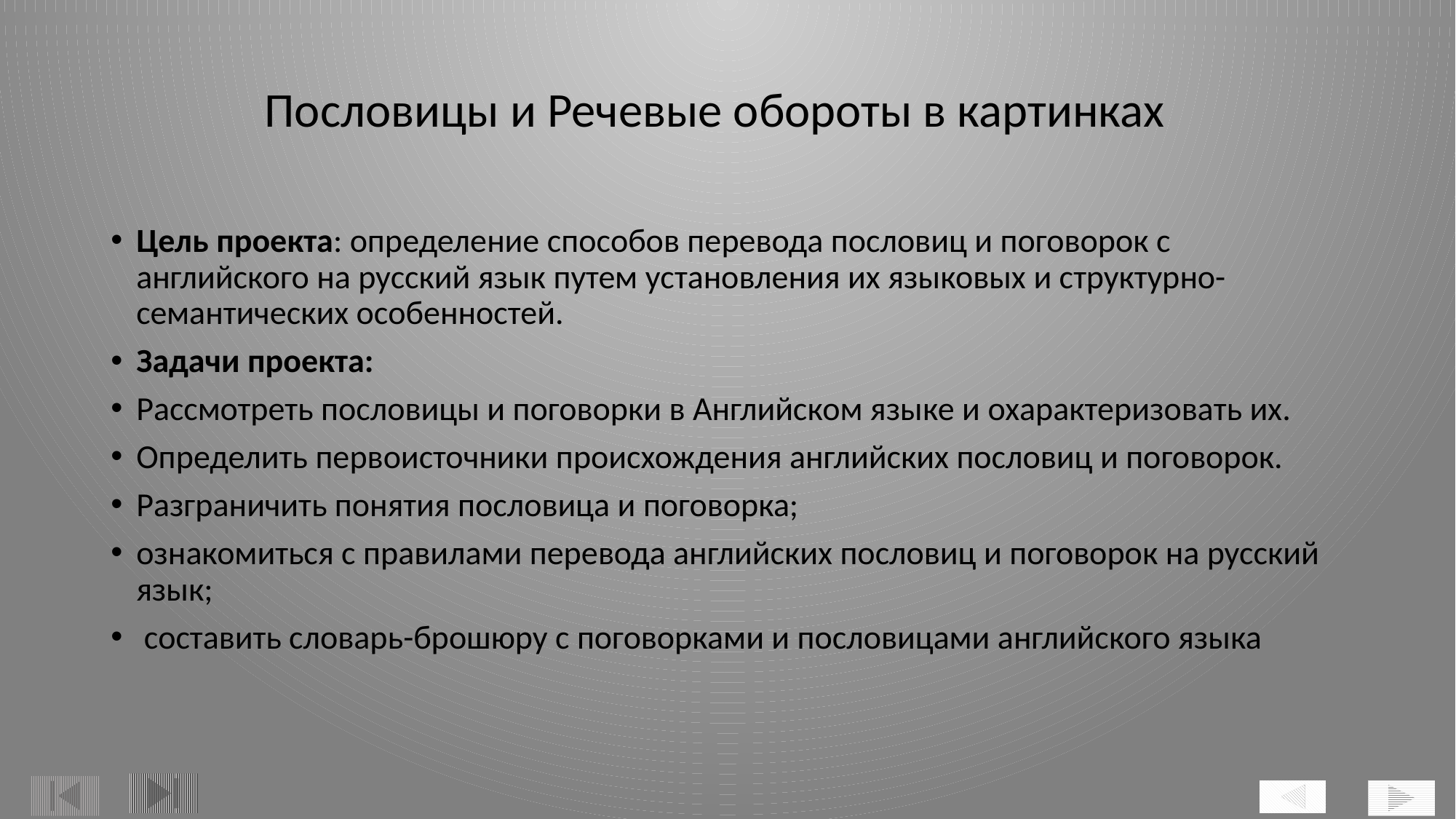

# Пословицы и Речевые обороты в картинках
Цель проекта: определение способов перевода пословиц и поговорок с английского на русский язык путем установления их языковых и структурно-семантических особенностей.
Задачи проекта:
Рассмотреть пословицы и поговорки в Английском языке и охарактеризовать их.
Определить первоисточники происхождения английских пословиц и поговорок.
Разграничить понятия пословица и поговорка;
ознакомиться с правилами перевода английских пословиц и поговорок на русский язык;
 составить словарь-брошюру с поговорками и пословицами английского языка